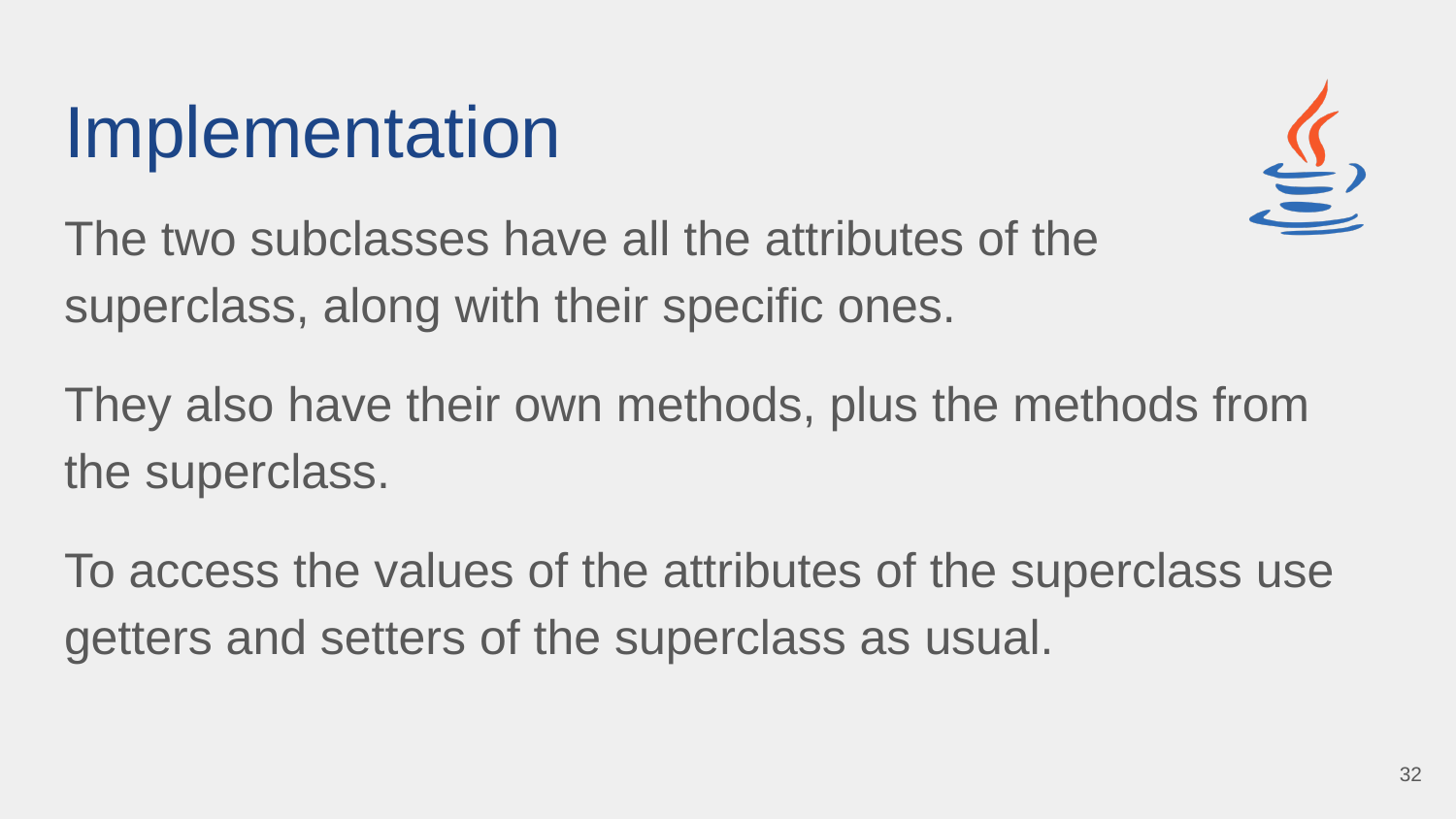

# Implementation
The two subclasses have all the attributes of the
superclass, along with their specific ones.
They also have their own methods, plus the methods from the superclass.
To access the values of the attributes of the superclass use getters and setters of the superclass as usual.
32